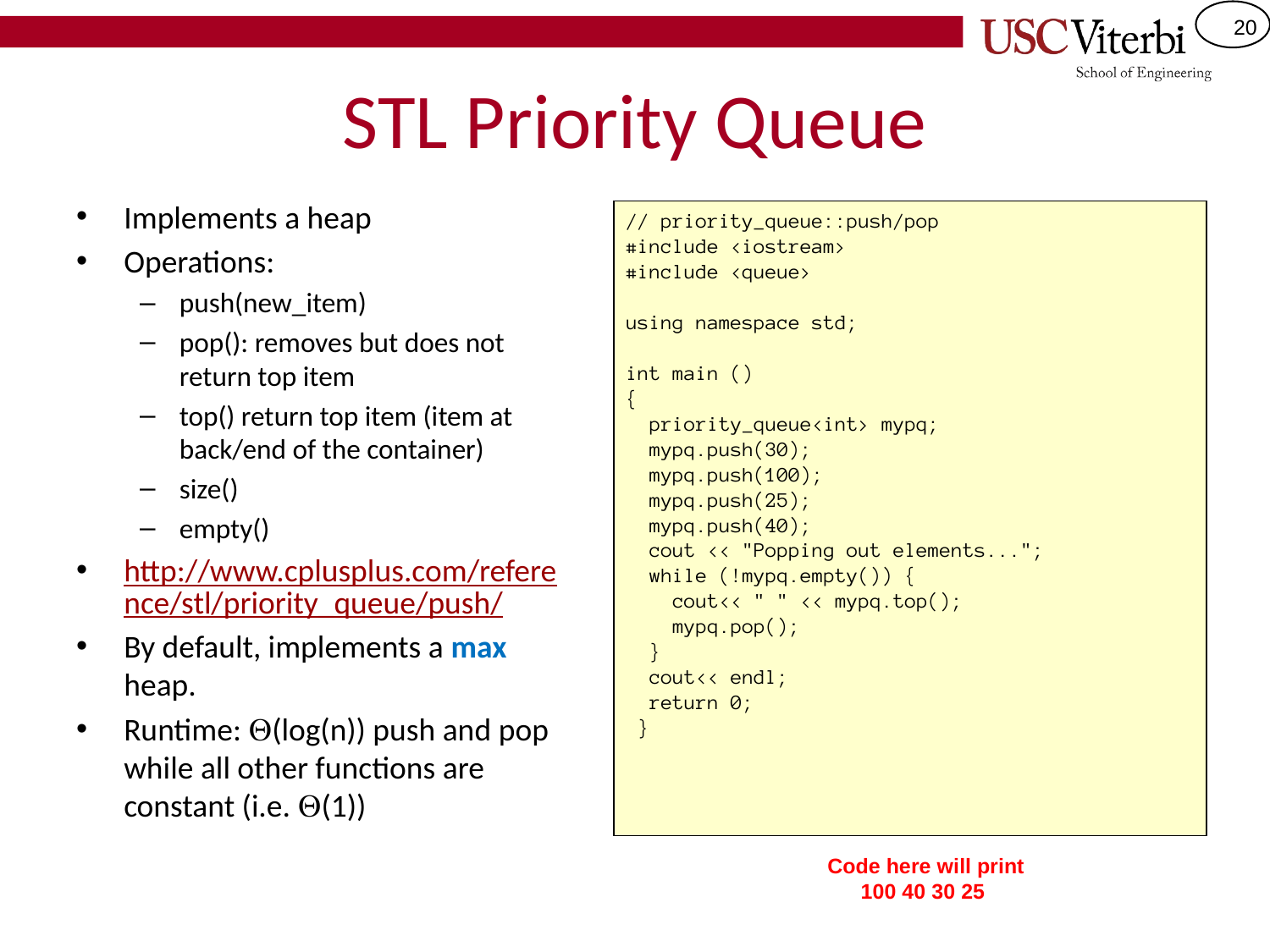

# STL Priority Queue
Implements a heap
Operations:
push(new_item)
pop(): removes but does not return top item
top() return top item (item at back/end of the container)
size()
empty()
http://www.cplusplus.com/reference/stl/priority_queue/push/
By default, implements a max heap.
Runtime: Θ(log(n)) push and pop while all other functions are constant (i.e. Θ(1))

// priority_queue::push/pop
#include <iostream>
#include <queue>

using namespace std;

int main ()
{
  priority_queue<int> mypq;
  mypq.push(30);
  mypq.push(100);
  mypq.push(25);
  mypq.push(40);
  cout << "Popping out elements...";
  while (!mypq.empty()) {
    cout<< " " << mypq.top();
    mypq.pop();
  }
  cout<< endl;
  return 0;
 }
Code here will print
100 40 30 25